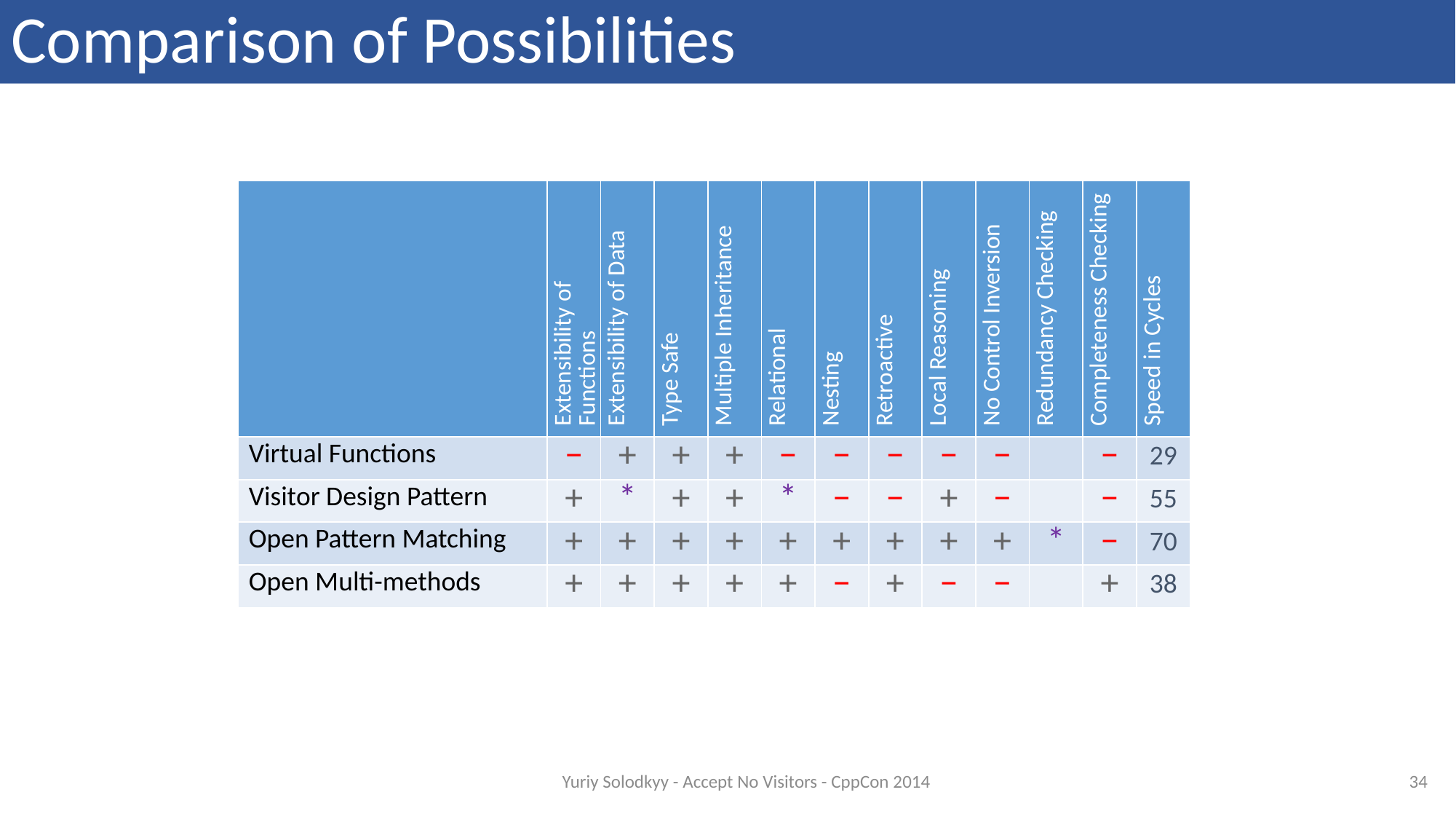

# Comparison of Possibilities
|  | Extensibility of Functions | Extensibility of Data | Type Safe | Multiple Inheritance | Relational | Nesting | Retroactive | Local Reasoning | No Control Inversion | Redundancy Checking | Completeness Checking | Speed in Cycles |
| --- | --- | --- | --- | --- | --- | --- | --- | --- | --- | --- | --- | --- |
| Virtual Functions | − | + | + | + | − | − | − | − | − |  | − | 29 |
| Visitor Design Pattern | + | \* | + | + | \* | − | − | + | − |  | − | 55 |
| Open Pattern Matching | + | + | + | + | + | + | + | + | + | \* | − | 70 |
| Open Multi-methods | + | + | + | + | + | − | + | − | − |  | + | 38 |
34
Yuriy Solodkyy - Accept No Visitors - CppCon 2014